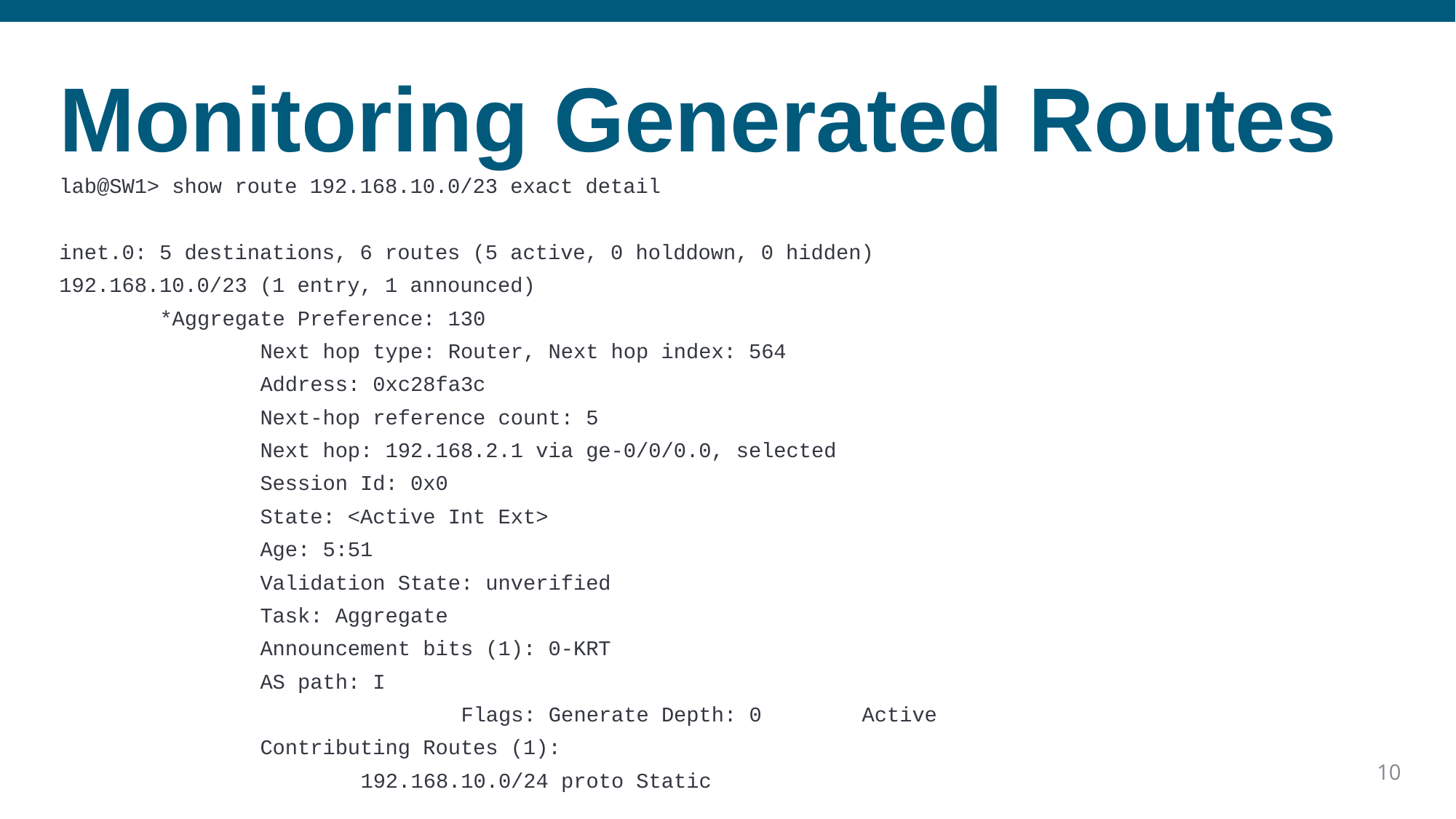

# Monitoring Generated Routes
lab@SW1> show route 192.168.10.0/23 exact detail

inet.0: 5 destinations, 6 routes (5 active, 0 holddown, 0 hidden)
192.168.10.0/23 (1 entry, 1 announced)
        *Aggregate Preference: 130
                Next hop type: Router, Next hop index: 564
                Address: 0xc28fa3c
                Next-hop reference count: 5
                Next hop: 192.168.2.1 via ge-0/0/0.0, selected
                Session Id: 0x0
                State: <Active Int Ext>
                Age: 5:51
                Validation State: unverified
                Task: Aggregate
                Announcement bits (1): 0-KRT
                AS path: I
                                Flags: Generate Depth: 0        Active
                Contributing Routes (1):
                        192.168.10.0/24 proto Static